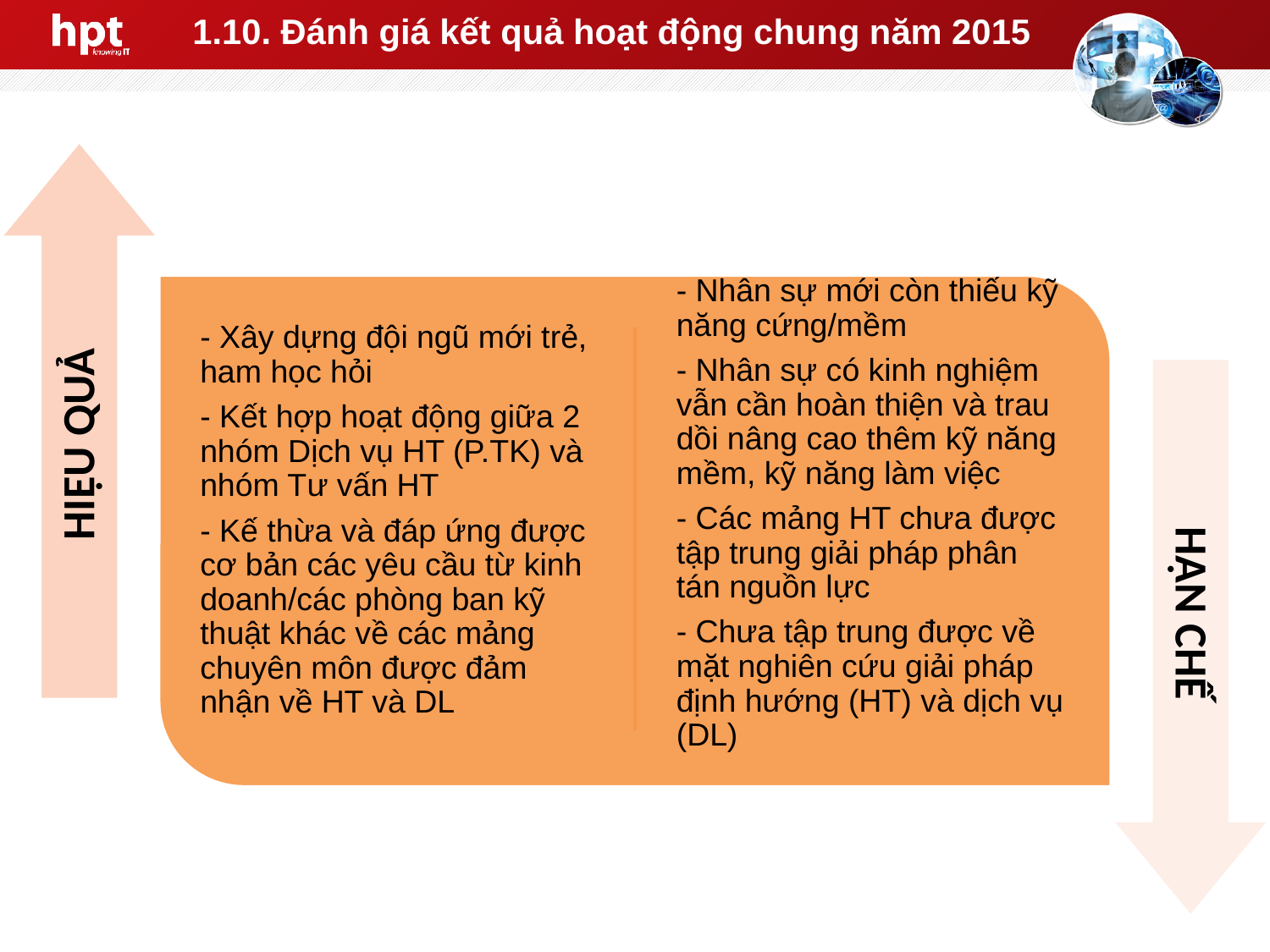

# 1.10. Đánh giá kết quả hoạt động chung năm 2015
- Xây dựng đội ngũ mới trẻ, ham học hỏi
- Kết hợp hoạt động giữa 2 nhóm Dịch vụ HT (P.TK) và nhóm Tư vấn HT
- Kế thừa và đáp ứng được cơ bản các yêu cầu từ kinh doanh/các phòng ban kỹ thuật khác về các mảng chuyên môn được đảm nhận về HT và DL
- Nhân sự mới còn thiếu kỹ năng cứng/mềm
- Nhân sự có kinh nghiệm vẫn cần hoàn thiện và trau dồi nâng cao thêm kỹ năng mềm, kỹ năng làm việc
- Các mảng HT chưa được tập trung giải pháp phân tán nguồn lực
- Chưa tập trung được về mặt nghiên cứu giải pháp định hướng (HT) và dịch vụ (DL)
HIỆU QUẢ
HẠN CHẾ